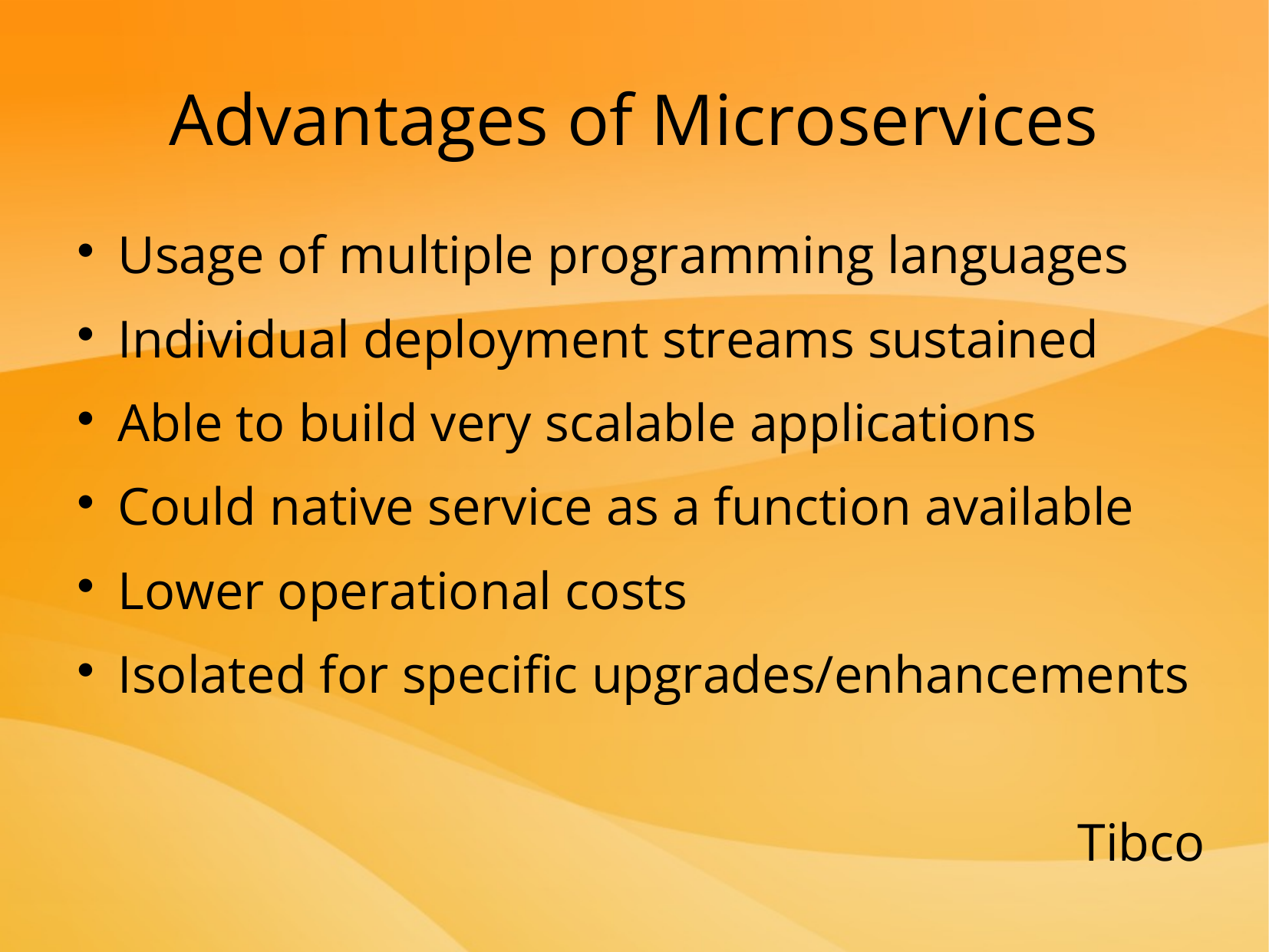

Advantages of Microservices
Usage of multiple programming languages
Individual deployment streams sustained
Able to build very scalable applications
Could native service as a function available
Lower operational costs
Isolated for specific upgrades/enhancements

Tibco